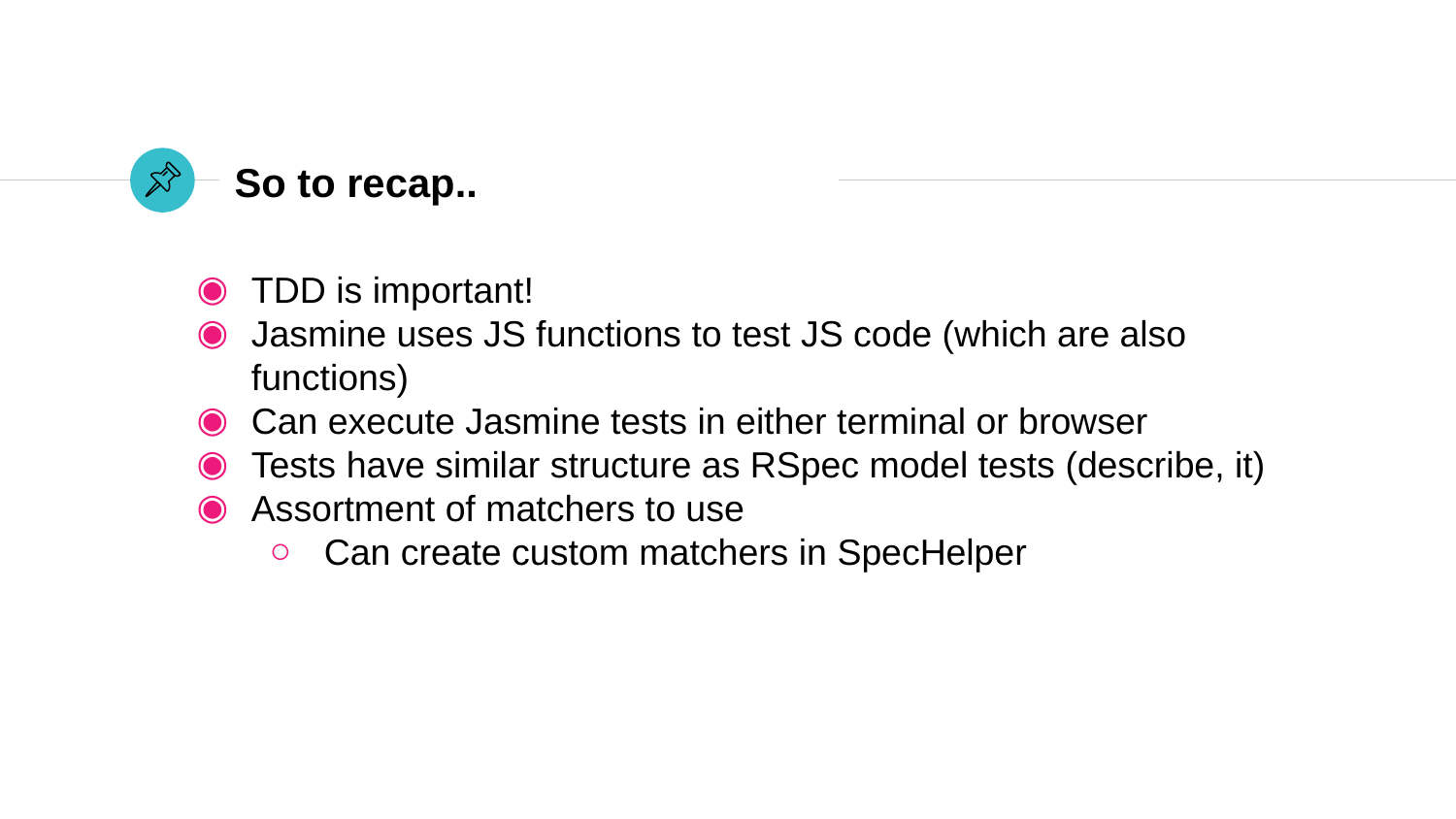

# So to recap..

TDD is important!
Jasmine uses JS functions to test JS code (which are also functions)
Can execute Jasmine tests in either terminal or browser
Tests have similar structure as RSpec model tests (describe, it)
Assortment of matchers to use
Can create custom matchers in SpecHelper